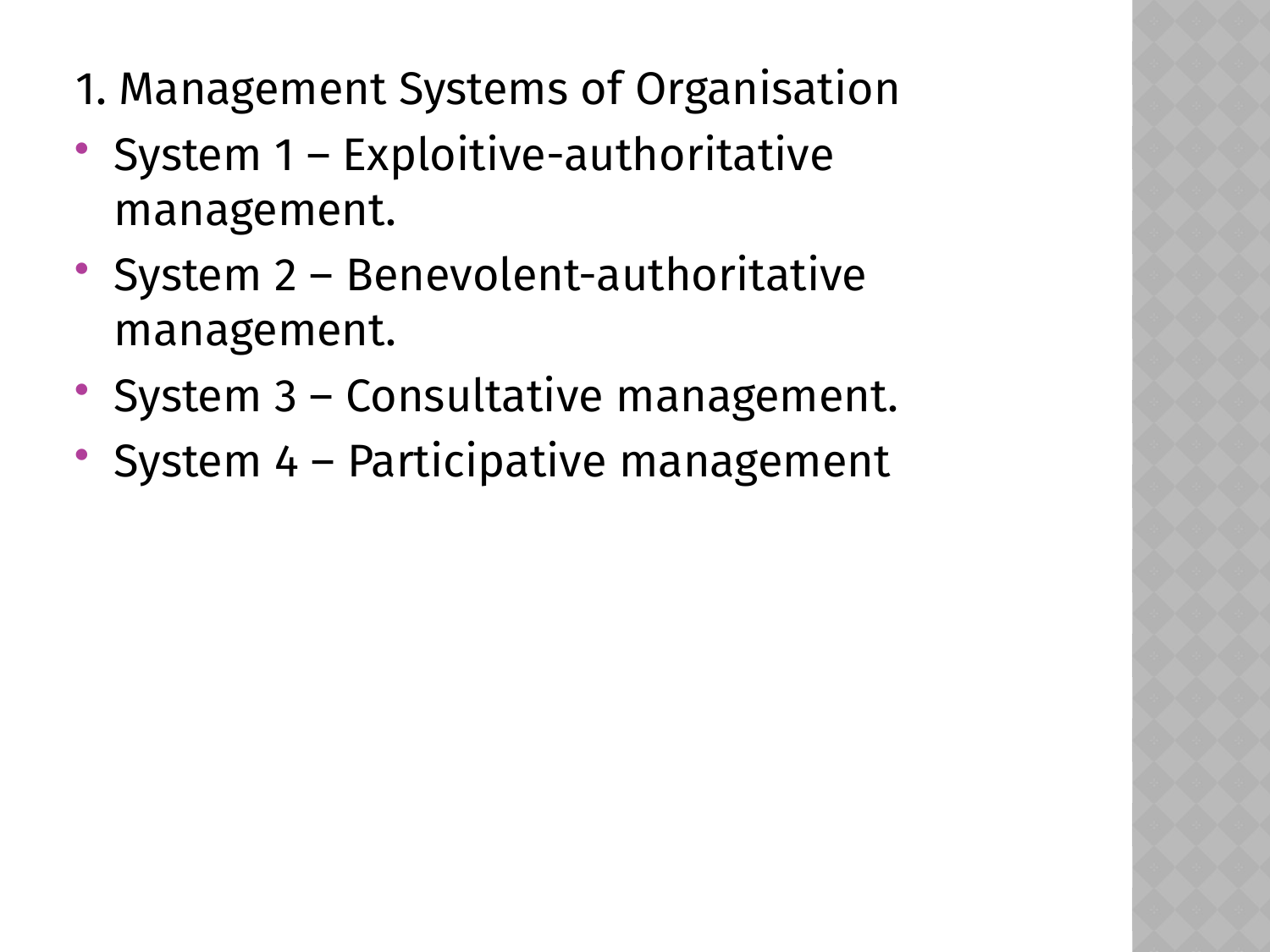

1. Management Systems of Organisation
System 1 – Exploitive-authoritative management.
System 2 – Benevolent-authoritative management.
System 3 – Consultative management.
System 4 – Participative management